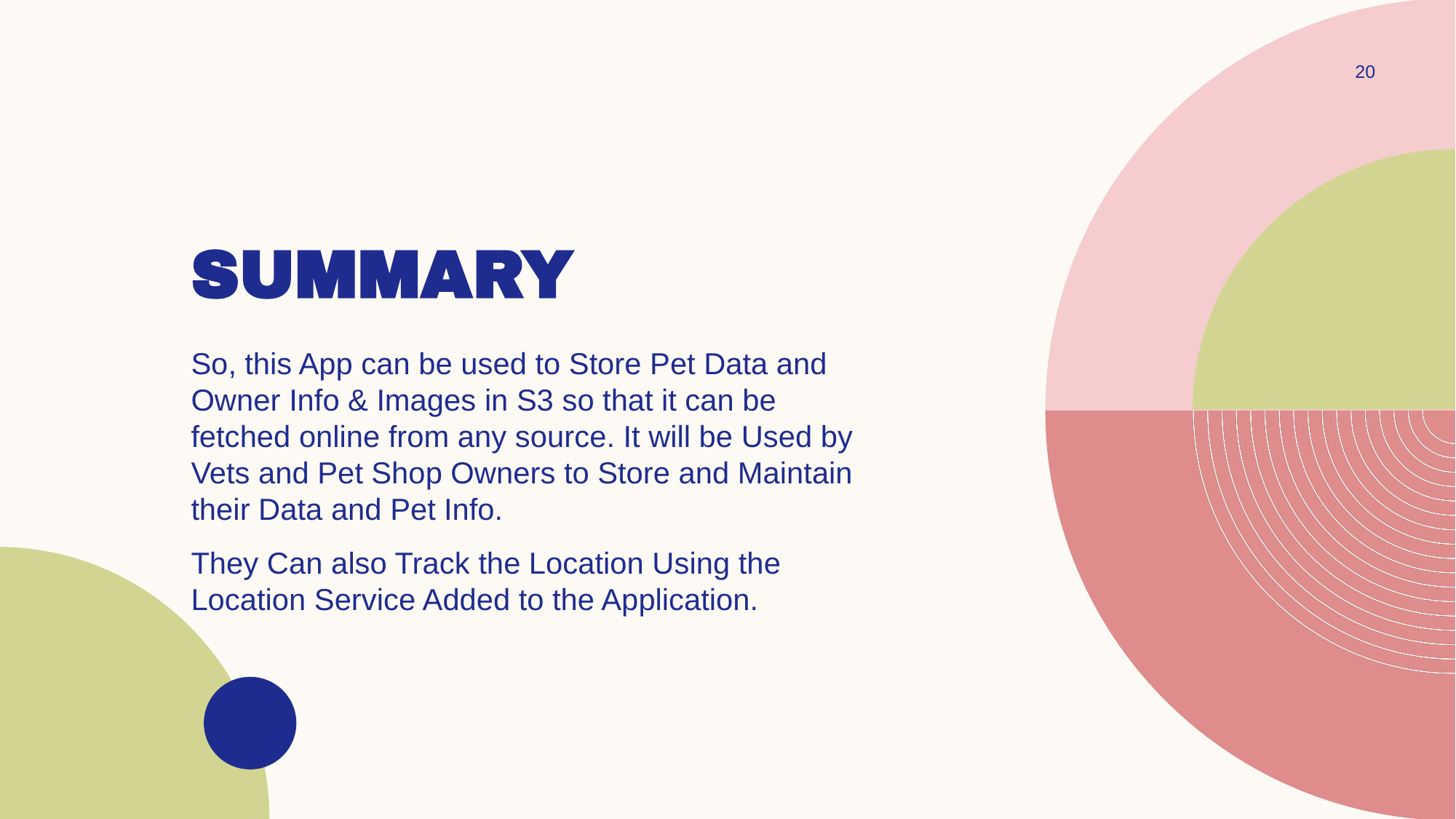

20
# SUMMARY
So, this App can be used to Store Pet Data and Owner Info & Images in S3 so that it can be fetched online from any source. It will be Used by Vets and Pet Shop Owners to Store and Maintain their Data and Pet Info.
They Can also Track the Location Using the Location Service Added to the Application.